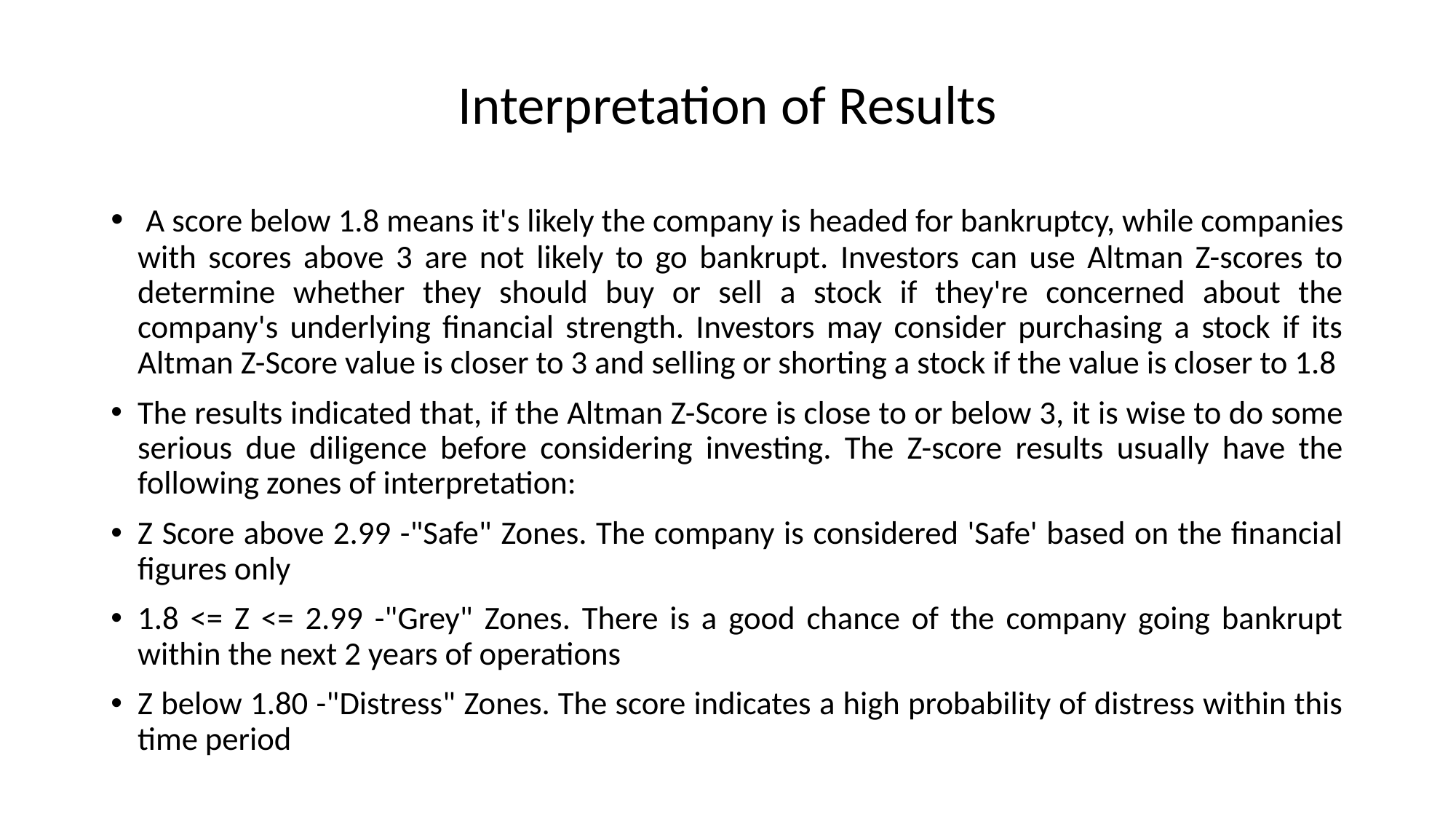

# Interpretation of Results
 A score below 1.8 means it's likely the company is headed for bankruptcy, while companies with scores above 3 are not likely to go bankrupt. Investors can use Altman Z-scores to determine whether they should buy or sell a stock if they're concerned about the company's underlying financial strength. Investors may consider purchasing a stock if its Altman Z-Score value is closer to 3 and selling or shorting a stock if the value is closer to 1.8
The results indicated that, if the Altman Z-Score is close to or below 3, it is wise to do some serious due diligence before considering investing. The Z-score results usually have the following zones of interpretation:
Z Score above 2.99 -"Safe" Zones. The company is considered 'Safe' based on the financial figures only
1.8 <= Z <= 2.99 -"Grey" Zones. There is a good chance of the company going bankrupt within the next 2 years of operations
Z below 1.80 -"Distress" Zones. The score indicates a high probability of distress within this time period